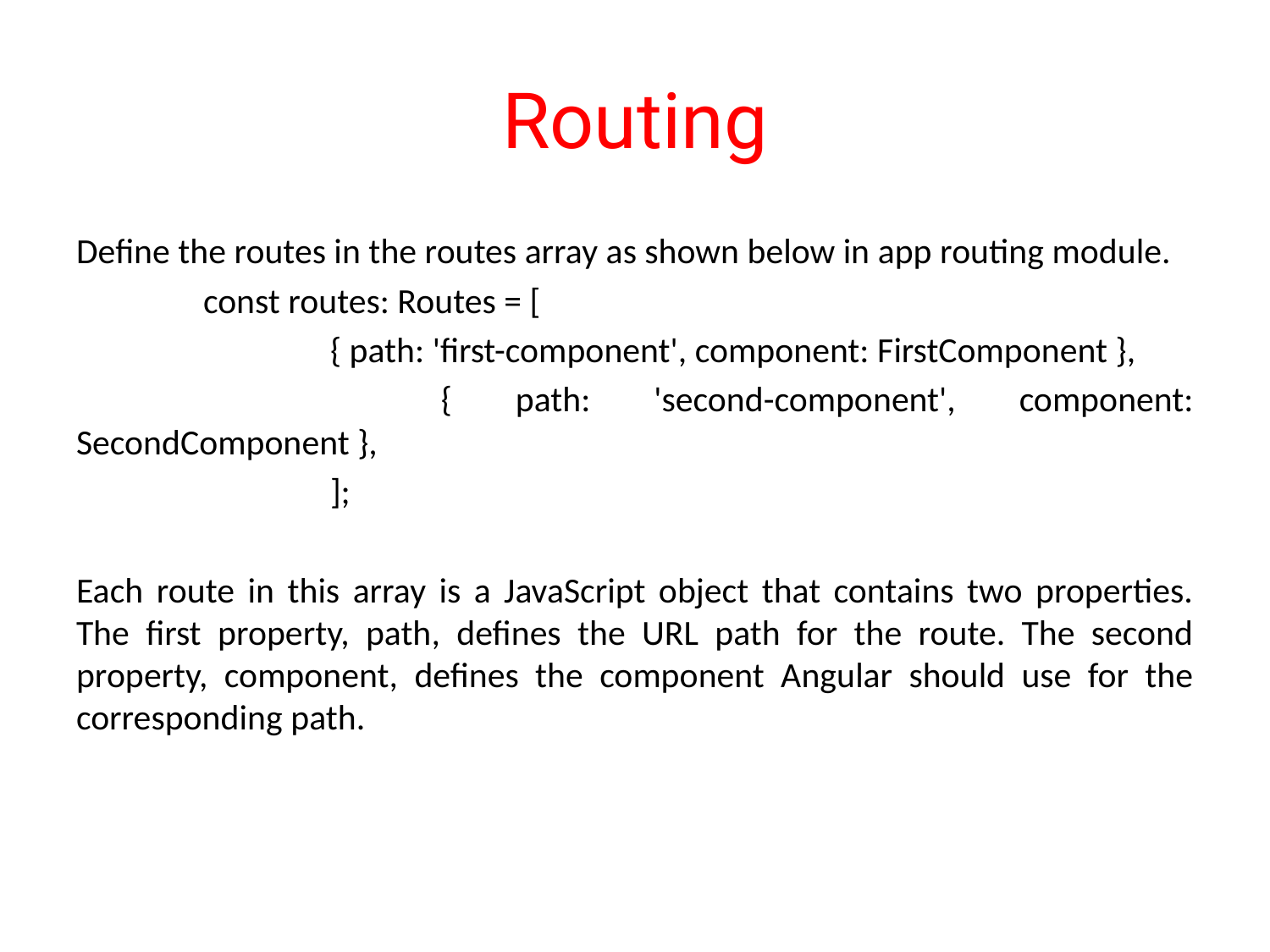

# Routing
Define the routes in the routes array as shown below in app routing module.
	const routes: Routes = [
  		{ path: 'first-component', component: FirstComponent },
  		{ path: 'second-component', component: SecondComponent },
		];

Each route in this array is a JavaScript object that contains two properties. The first property, path, defines the URL path for the route. The second property, component, defines the component Angular should use for the corresponding path.